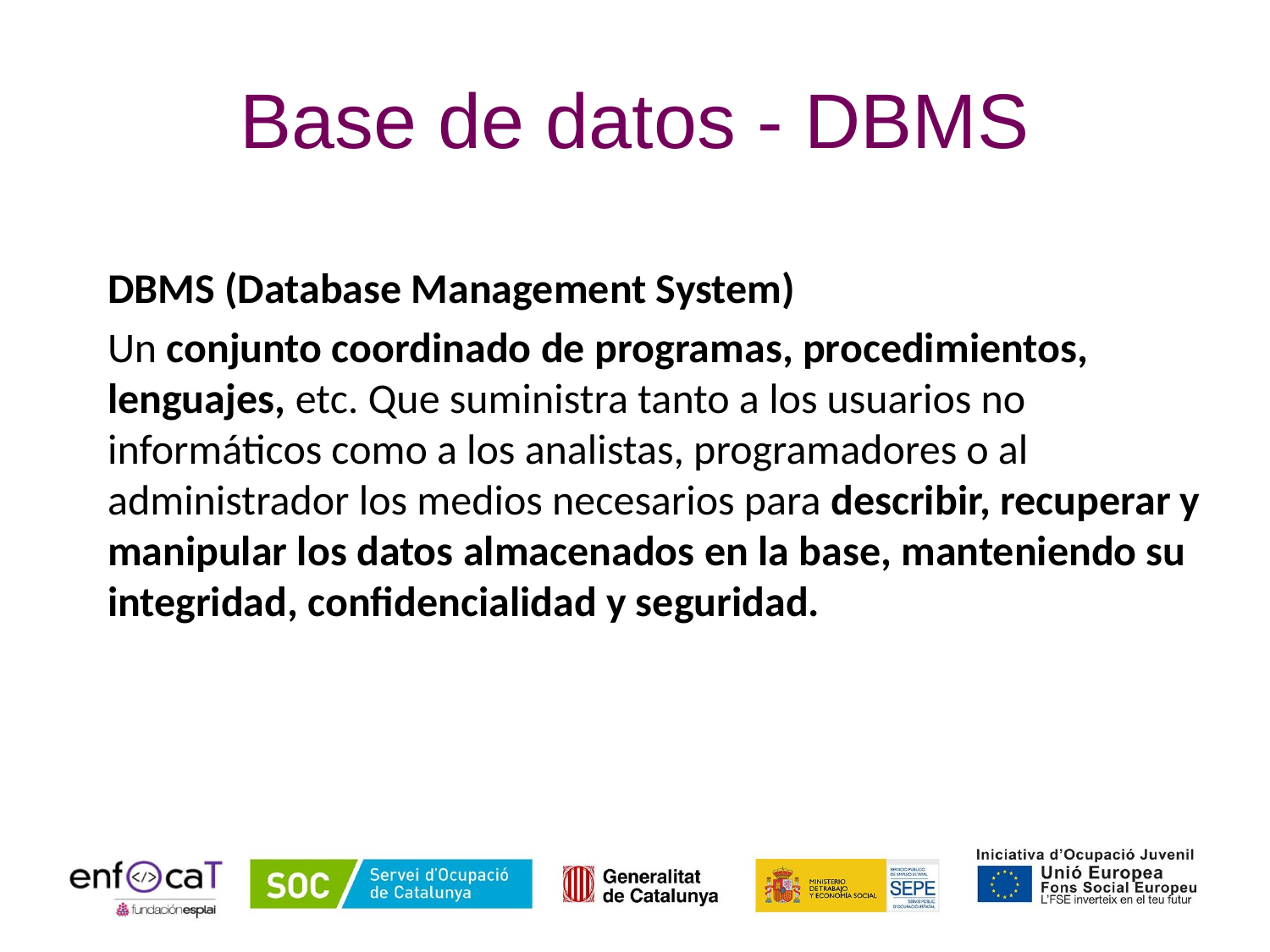

# Base de datos - DBMS
DBMS (Database Management System)
Un conjunto coordinado de programas, procedimientos, lenguajes, etc. Que suministra tanto a los usuarios no informáticos como a los analistas, programadores o al administrador los medios necesarios para describir, recuperar y manipular los datos almacenados en la base, manteniendo su integridad, confidencialidad y seguridad.